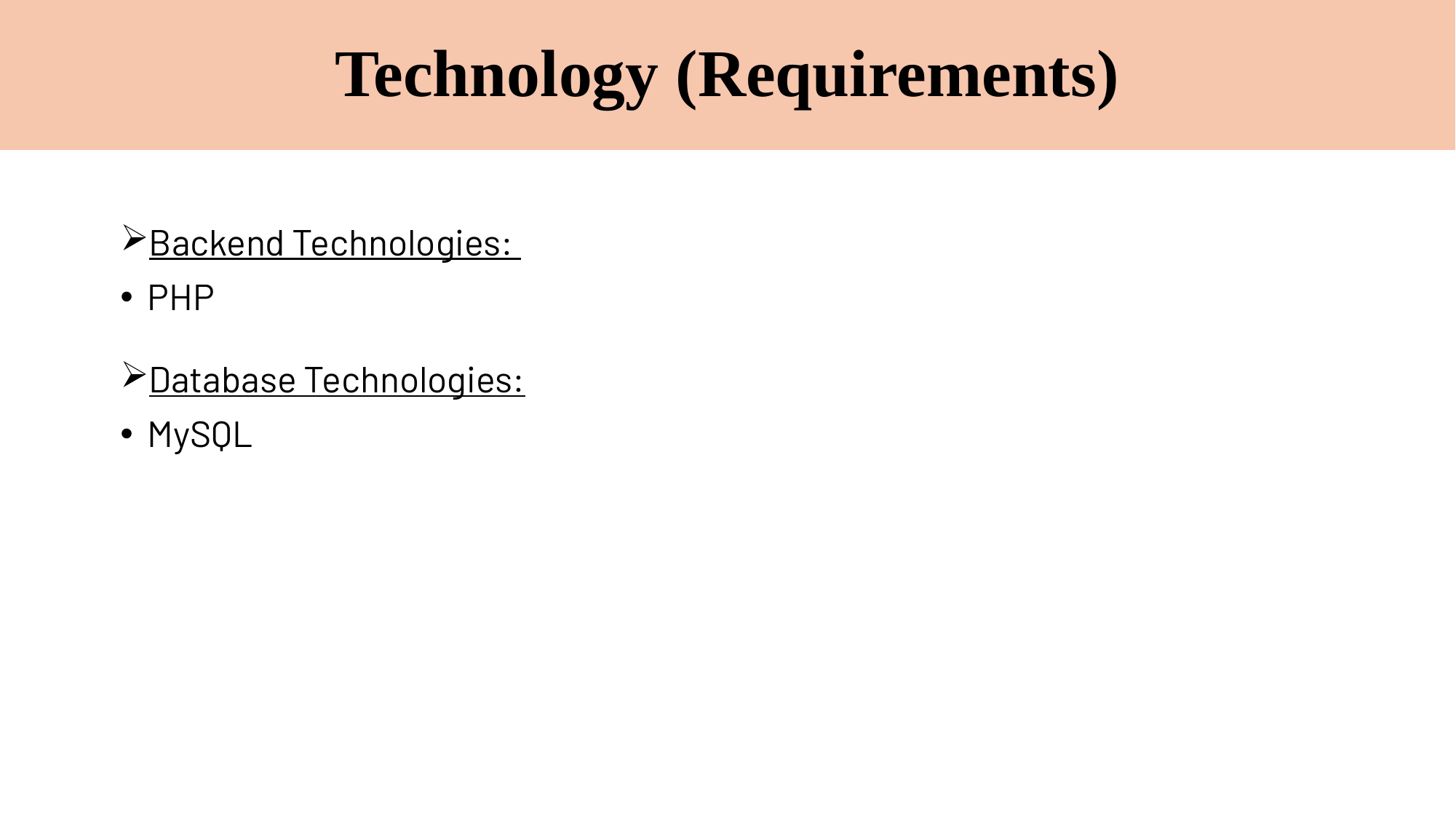

# Technology (Requirements)
Backend Technologies:
PHP

Database Technologies:
MySQL